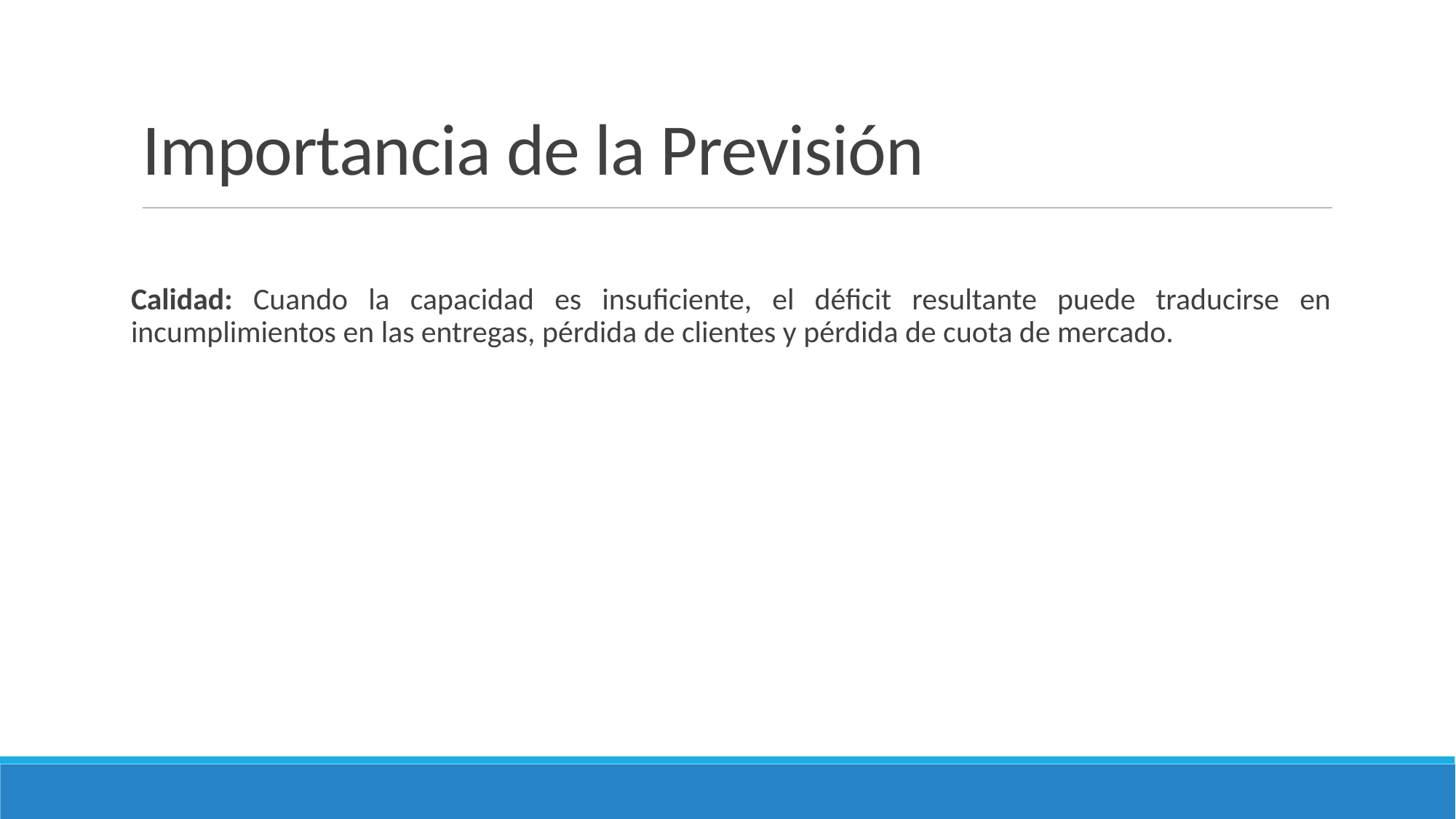

# Importancia de la Previsión

Calidad: Cuando la capacidad es insuficiente, el déficit resultante puede traducirse en incumplimientos en las entregas, pérdida de clientes y pérdida de cuota de mercado.